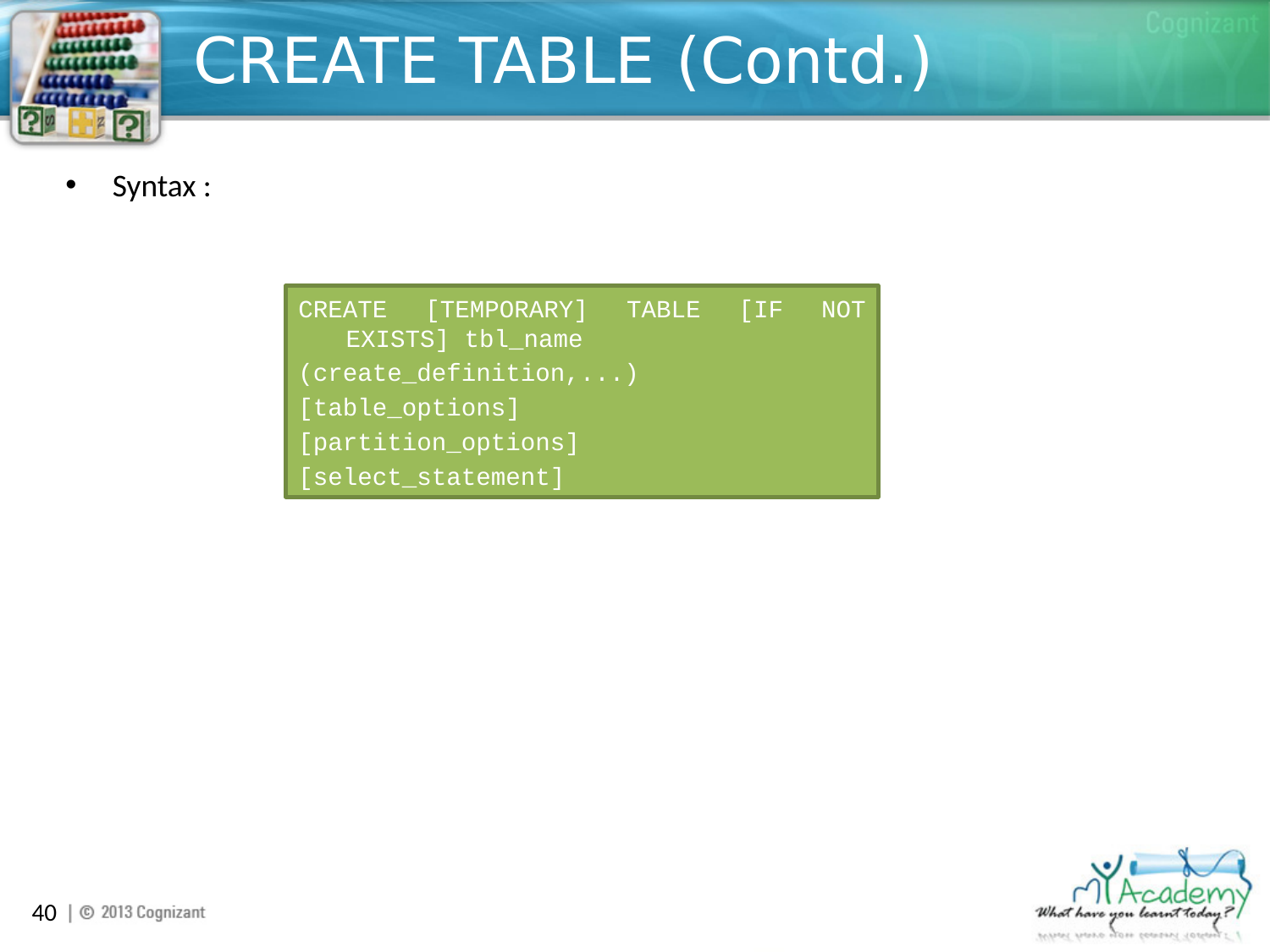

# CREATE TABLE (Contd.)
 Syntax :

CREATE [TEMPORARY] TABLE [IF NOT EXISTS] tbl_name
(create_definition,...)
[table_options]
[partition_options]
[select_statement]

40